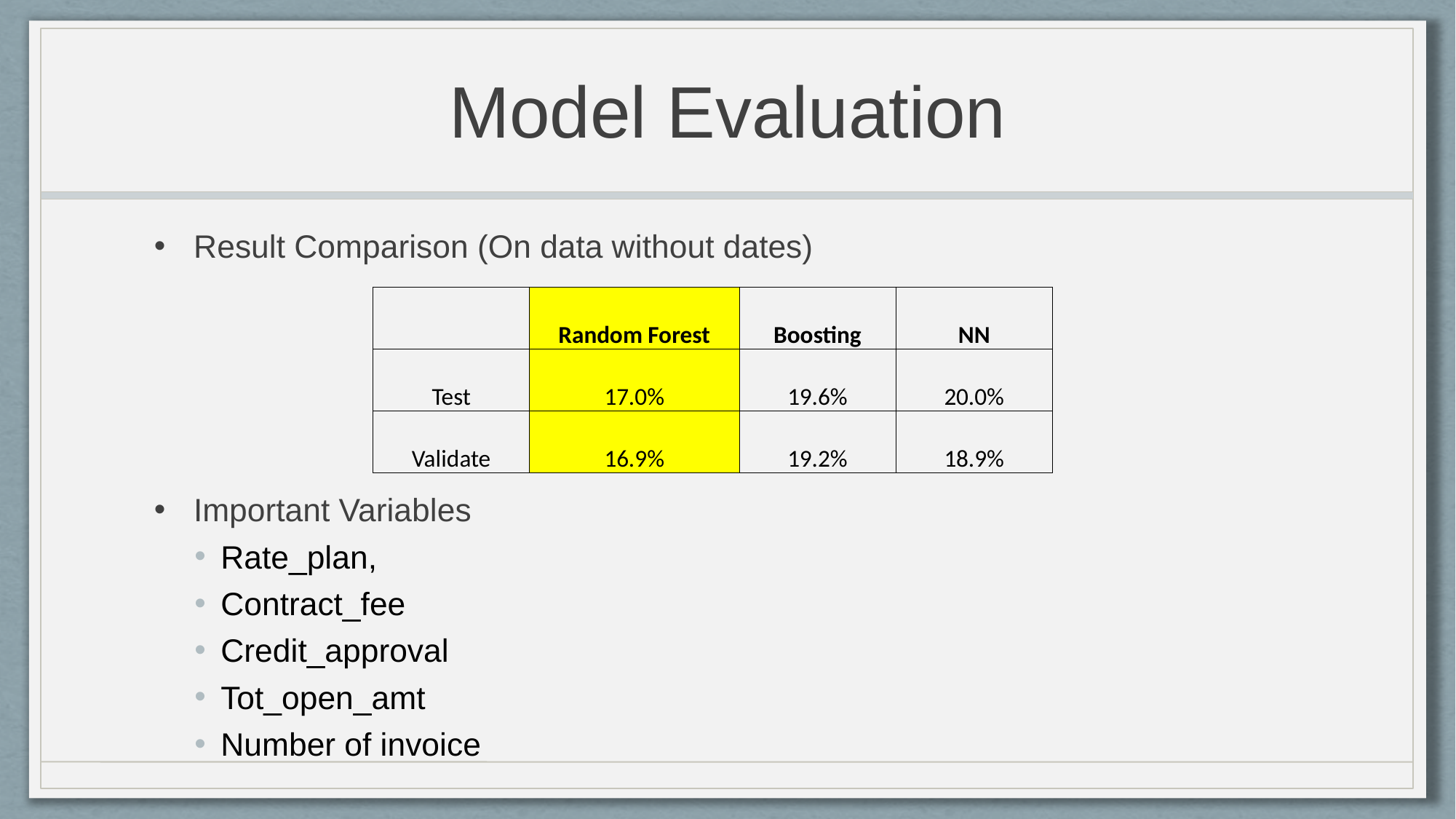

# Model Evaluation
Result Comparison (On data without dates)

Important Variables
Rate_plan,
Contract_fee
Credit_approval
Tot_open_amt
Number of invoice

|  | Random Forest | Boosting | NN |
| --- | --- | --- | --- |
| Test | 17.0% | 19.6% | 20.0% |
| Validate | 16.9% | 19.2% | 18.9% |